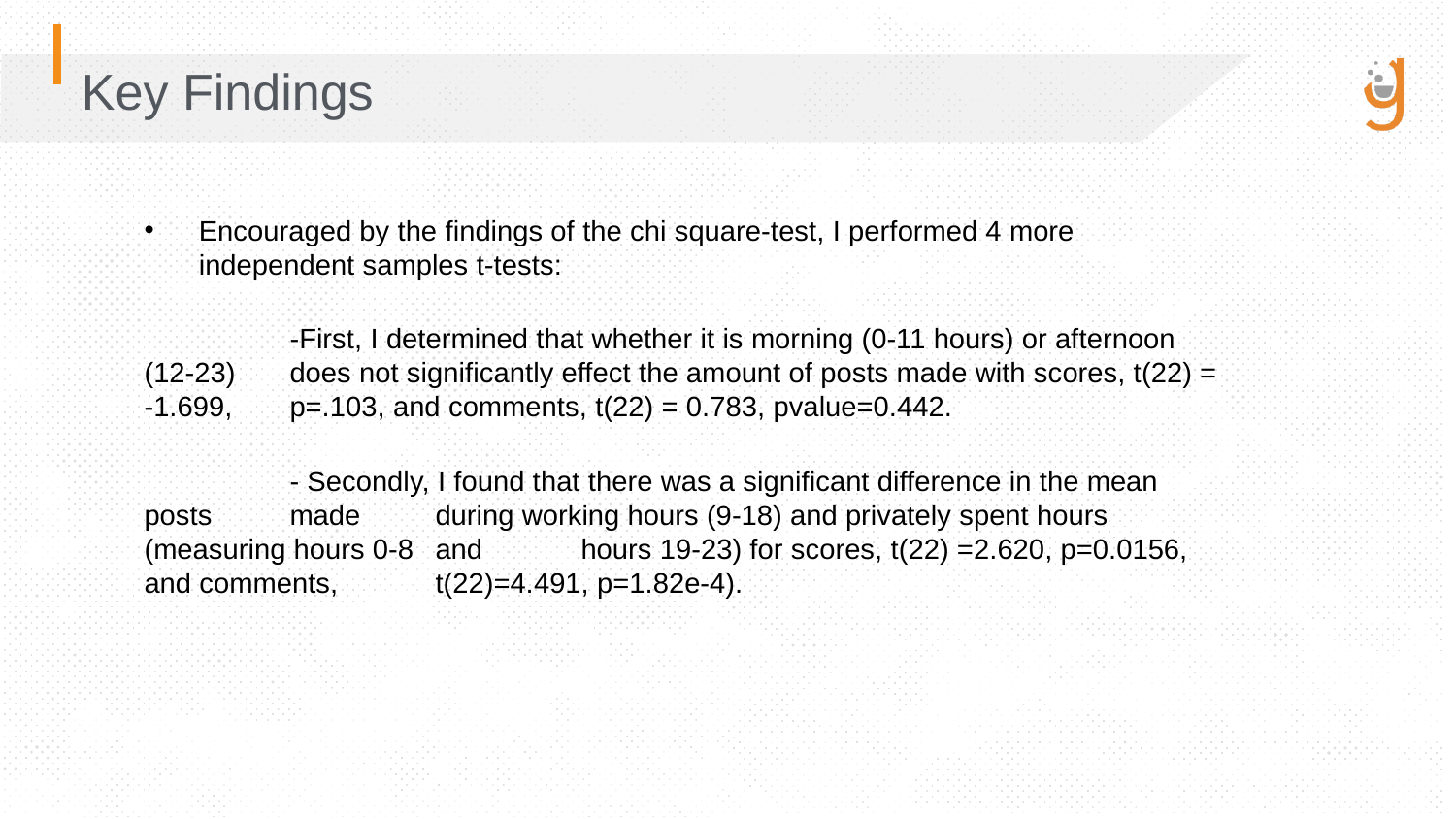

Key Findings
Encouraged by the findings of the chi square-test, I performed 4 more independent samples t-tests:
	-First, I determined that whether it is morning (0-11 hours) or afternoon (12-23) 	does not significantly effect the amount of posts made with scores, t(22) = -1.699, 	p=.103, and comments, t(22) = 0.783, pvalue=0.442.
	- Secondly, I found that there was a significant difference in the mean posts 	made 	during working hours (9-18) and privately spent hours (measuring hours 0-8 	and 	hours 19-23) for scores, t(22) =2.620, p=0.0156, and comments, 	t(22)=4.491, p=1.82e-4).